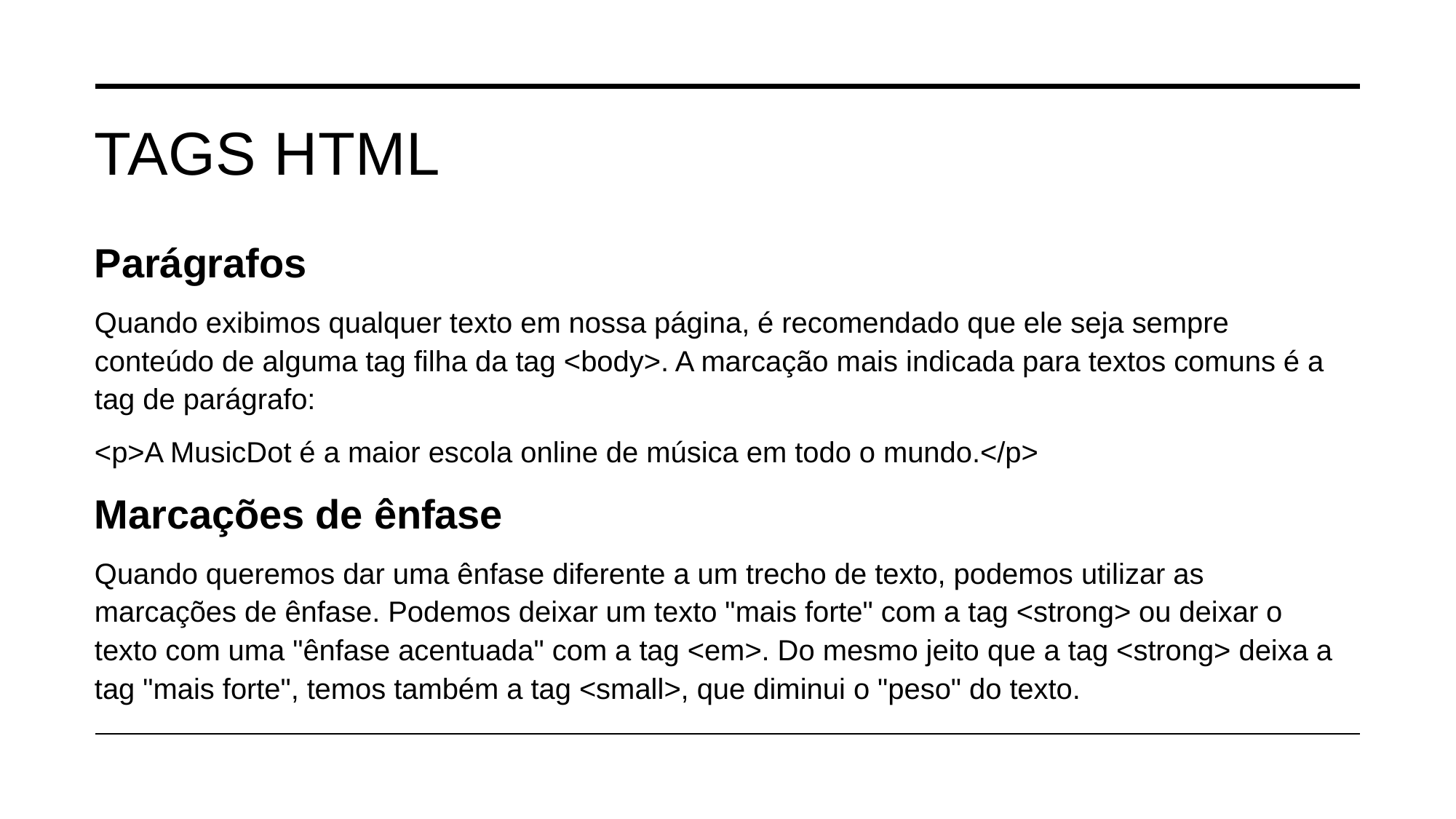

# Tags HTML
Parágrafos
Quando exibimos qualquer texto em nossa página, é recomendado que ele seja sempre conteúdo de alguma tag filha da tag <body>. A marcação mais indicada para textos comuns é a tag de parágrafo:
<p>A MusicDot é a maior escola online de música em todo o mundo.</p>
Marcações de ênfase
Quando queremos dar uma ênfase diferente a um trecho de texto, podemos utilizar as marcações de ênfase. Podemos deixar um texto "mais forte" com a tag <strong> ou deixar o texto com uma "ênfase acentuada" com a tag <em>. Do mesmo jeito que a tag <strong> deixa a tag "mais forte", temos também a tag <small>, que diminui o "peso" do texto.